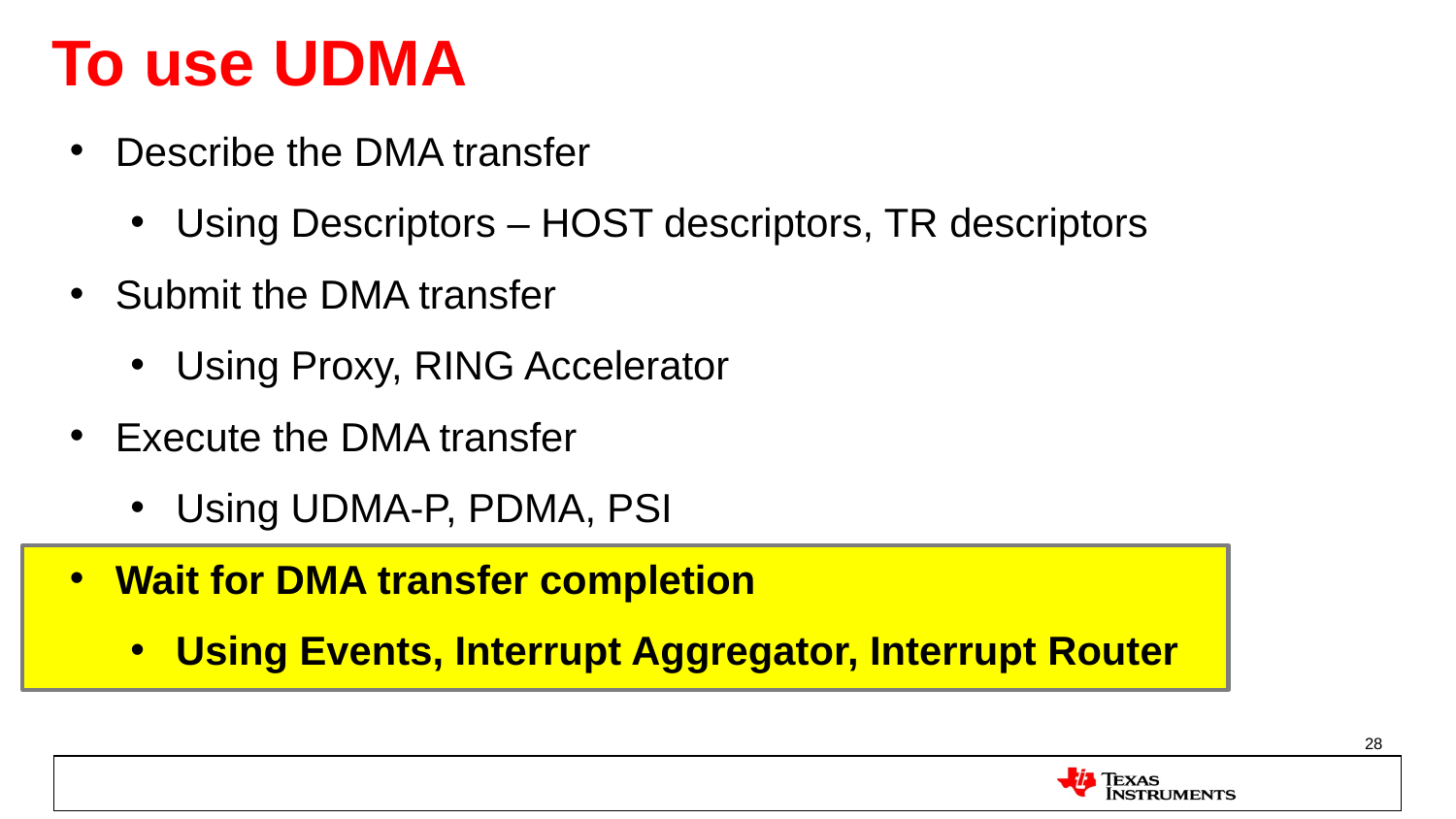

# To use UDMA
Describe the DMA transfer
Using Descriptors – HOST descriptors, TR descriptors
Submit the DMA transfer
Using Proxy, RING Accelerator
Execute the DMA transfer
Using UDMA-P, PDMA, PSI
Wait for DMA transfer completion
Using Events, Interrupt Aggregator, Interrupt Router

28